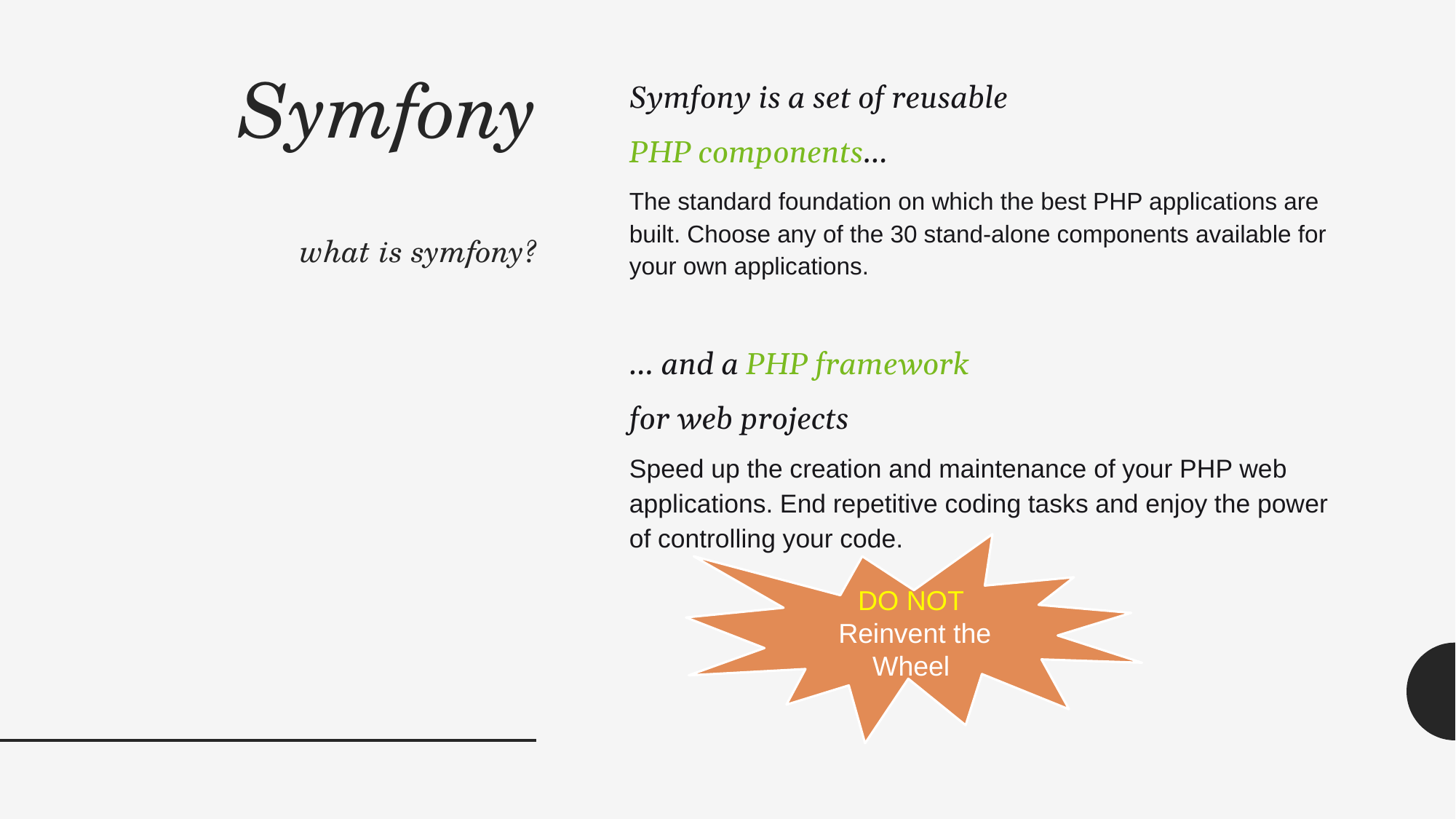

# Symfony what is symfony?
Symfony is a set of reusable
PHP components...
The standard foundation on which the best PHP applications are built. Choose any of the 30 stand-alone components available for your own applications.

... and a PHP framework
for web projects
Speed up the creation and maintenance of your PHP web applications. End repetitive coding tasks and enjoy the power of controlling your code.

DO NOT
 Reinvent the Wheel